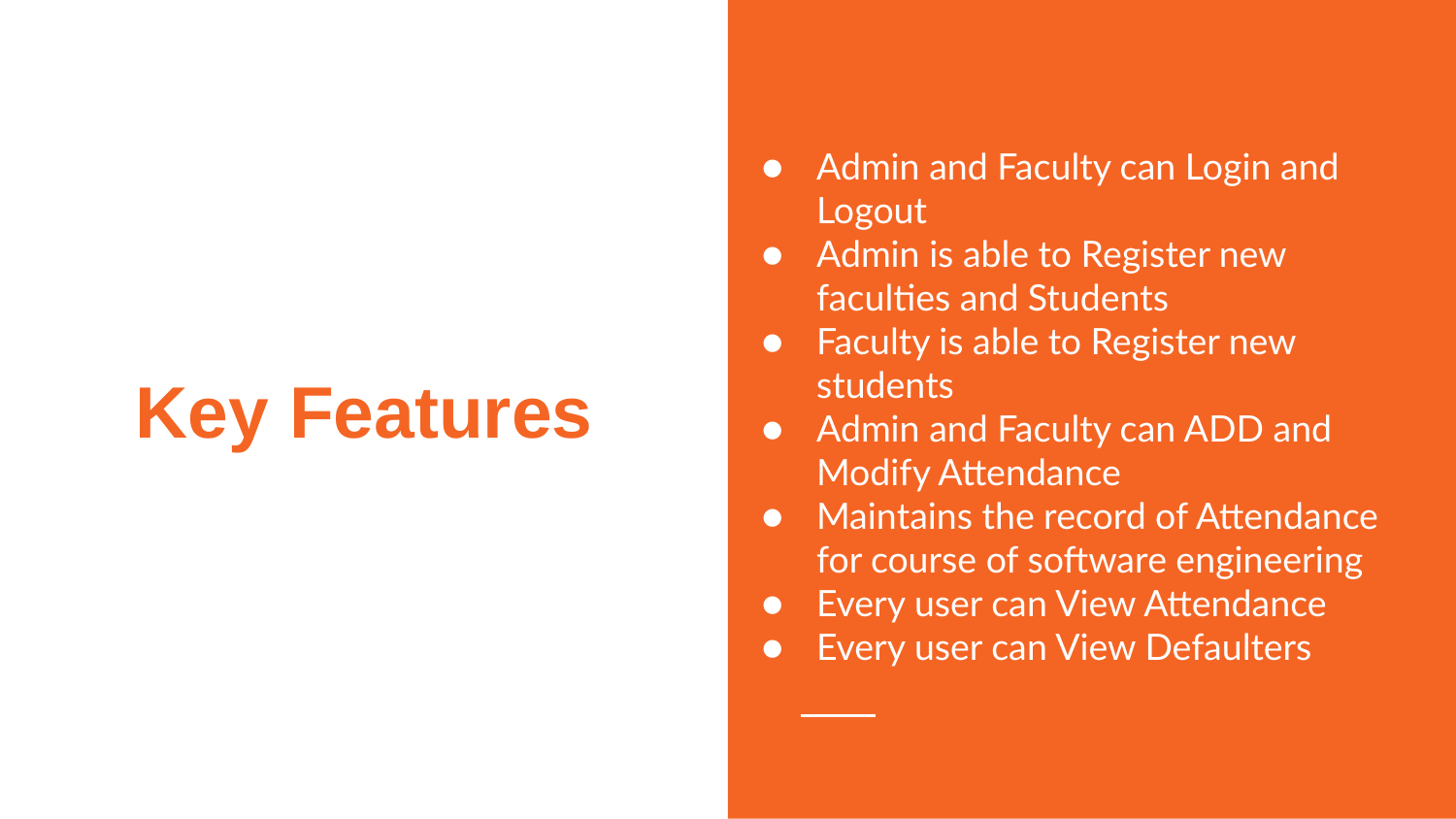

Admin and Faculty can Login and Logout
Admin is able to Register new faculties and Students
Faculty is able to Register new students
Admin and Faculty can ADD and Modify Attendance
Maintains the record of Attendance for course of software engineering
Every user can View Attendance
Every user can View Defaulters
# Key Features